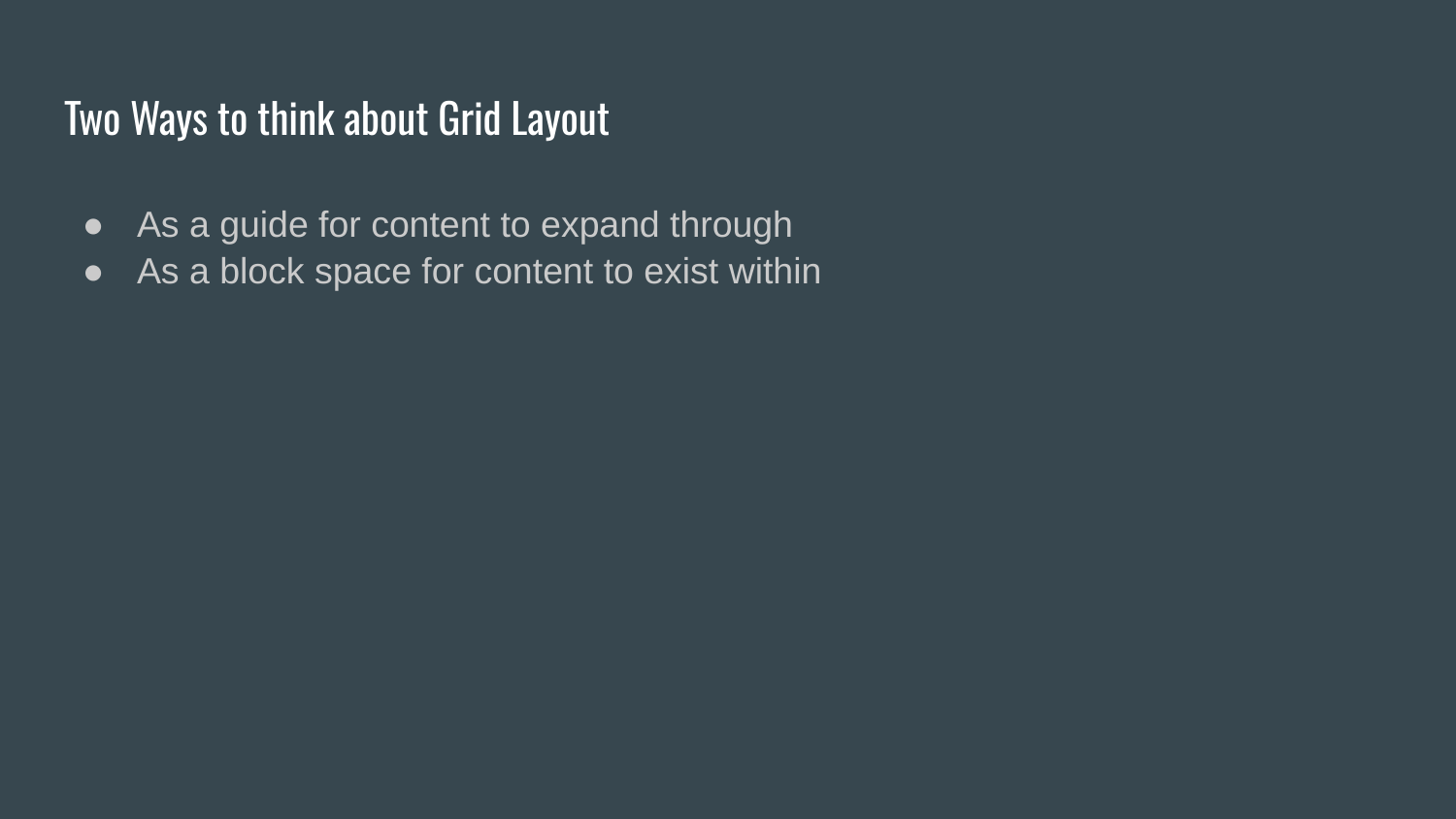

# Two Ways to think about Grid Layout
As a guide for content to expand through
As a block space for content to exist within